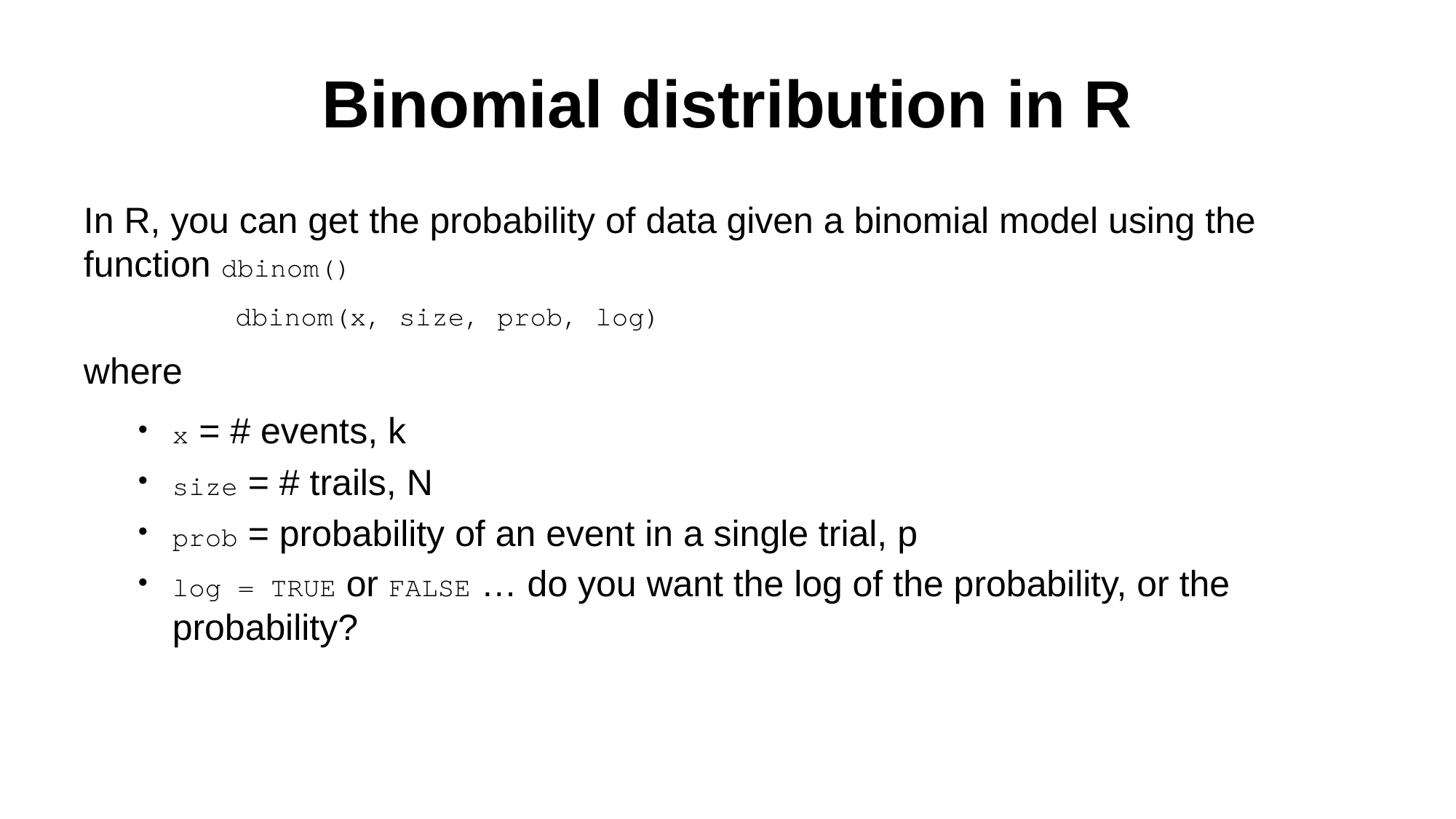

# Binomial distribution in R
In R, you can get the probability of data given a binomial model using the function dbinom()
dbinom(x, size, prob, log)
where
x = # events, k
size = # trails, N
prob = probability of an event in a single trial, p
log = TRUE or FALSE … do you want the log of the probability, or the probability?